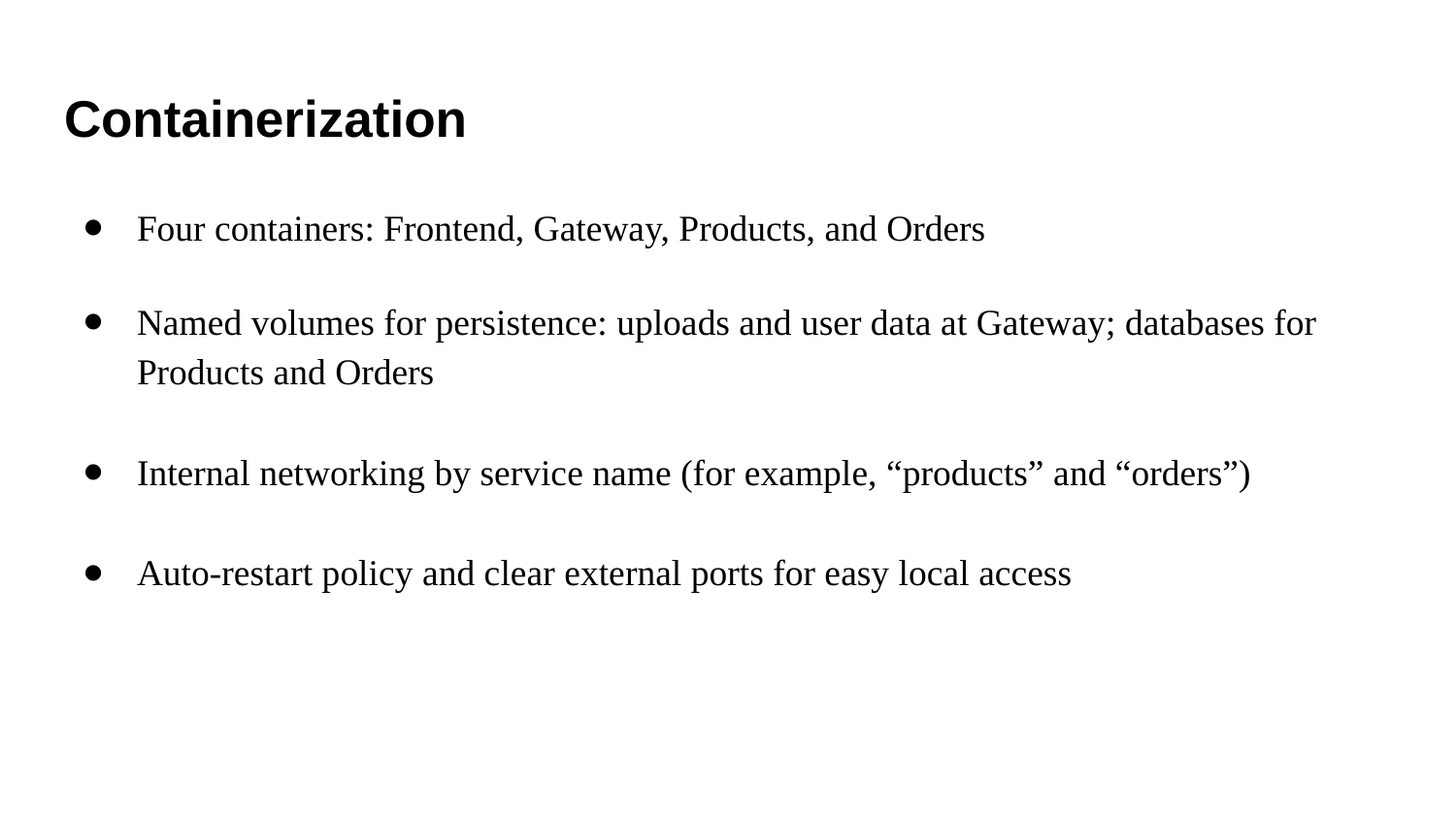

# Containerization
Four containers: Frontend, Gateway, Products, and Orders
Named volumes for persistence: uploads and user data at Gateway; databases for Products and Orders
Internal networking by service name (for example, “products” and “orders”)
Auto-restart policy and clear external ports for easy local access